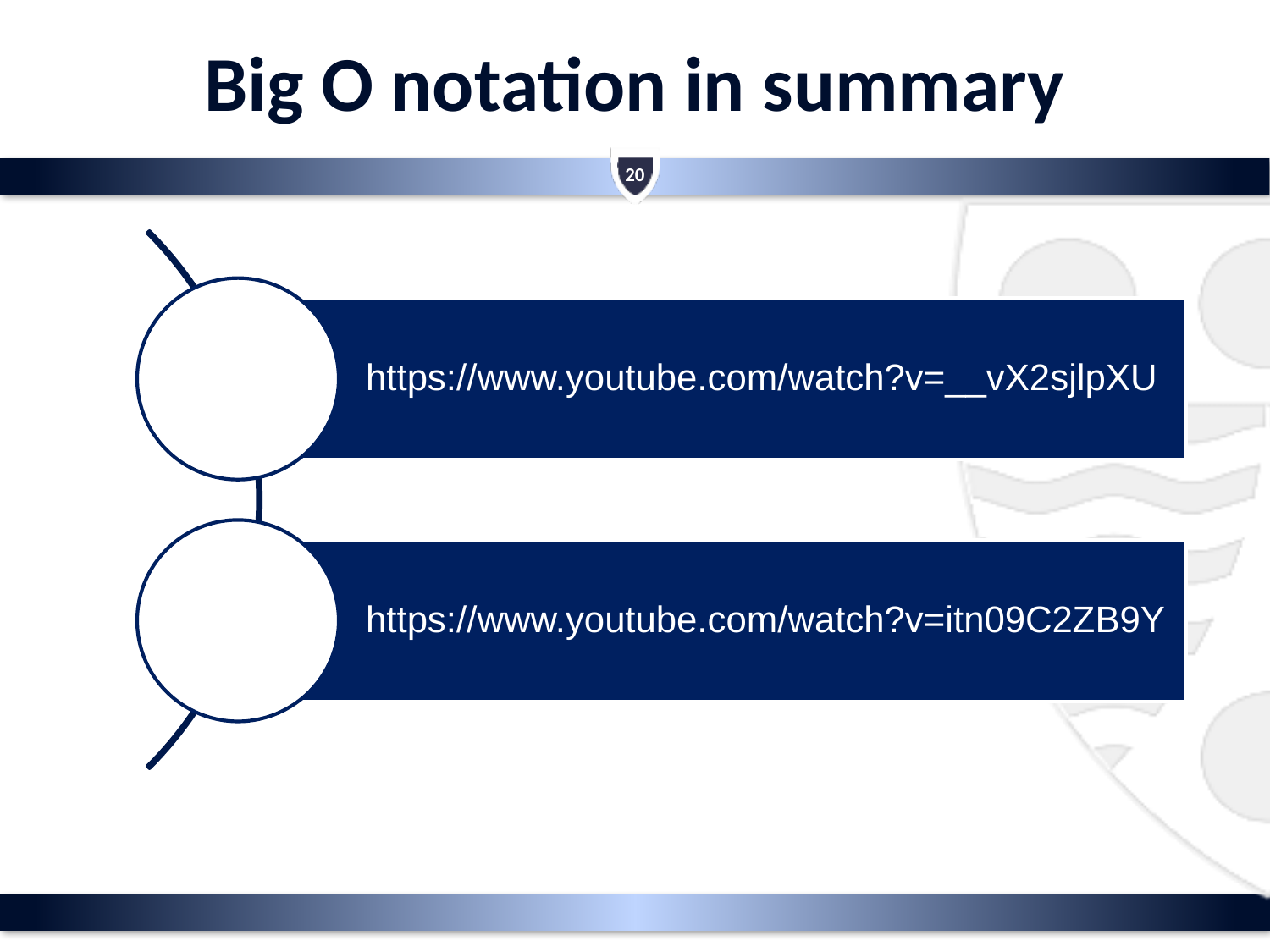

# Big O notation in summary
20
https://www.youtube.com/watch?v=__vX2sjlpXU
https://www.youtube.com/watch?v=itn09C2ZB9Y